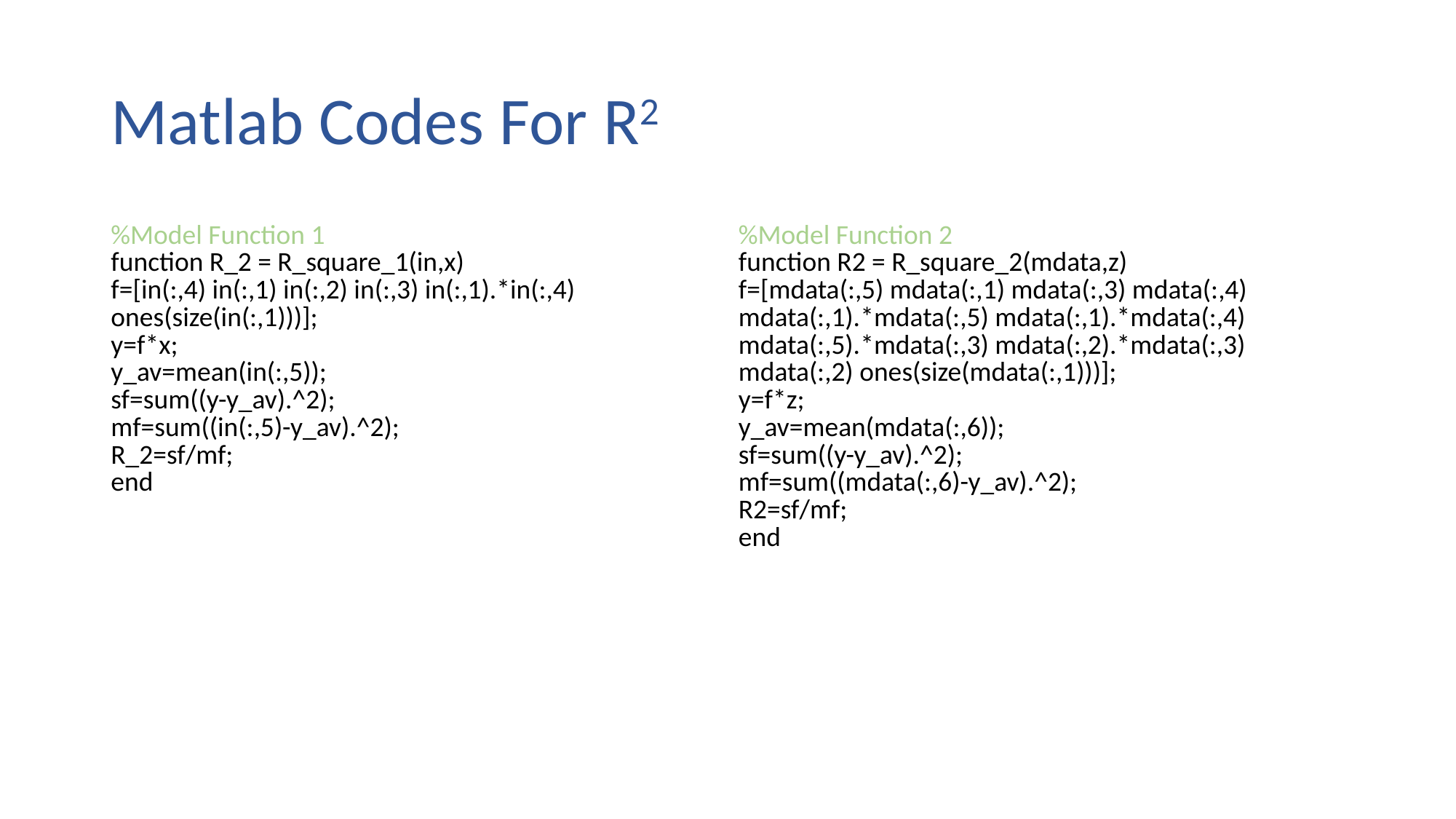

# Matlab Codes For R2
| %Model Function 1 function R\_2 = R\_square\_1(in,x) f=[in(:,4) in(:,1) in(:,2) in(:,3) in(:,1).\*in(:,4) ones(size(in(:,1)))]; y=f\*x; y\_av=mean(in(:,5)); sf=sum((y-y\_av).^2); mf=sum((in(:,5)-y\_av).^2); R\_2=sf/mf; end | %Model Function 2 function R2 = R\_square\_2(mdata,z) f=[mdata(:,5) mdata(:,1) mdata(:,3) mdata(:,4) mdata(:,1).\*mdata(:,5) mdata(:,1).\*mdata(:,4) mdata(:,5).\*mdata(:,3) mdata(:,2).\*mdata(:,3) mdata(:,2) ones(size(mdata(:,1)))]; y=f\*z; y\_av=mean(mdata(:,6)); sf=sum((y-y\_av).^2); mf=sum((mdata(:,6)-y\_av).^2); R2=sf/mf; end |
| --- | --- |